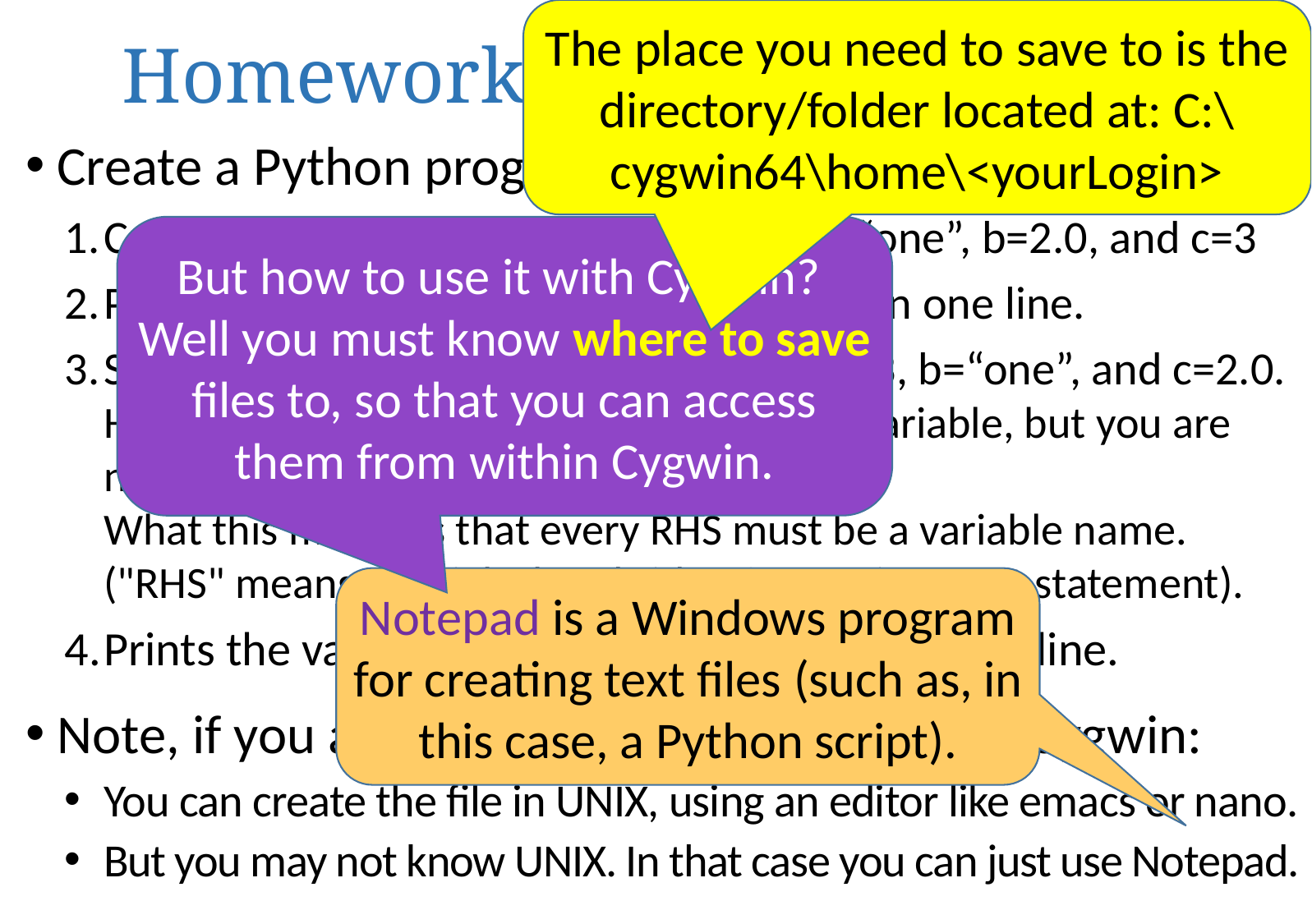

The place you need to save to is the directory/folder located at: C:\cygwin64\home\<yourLogin>
Homework (Due Feb 21, 2pm)
Create a Python program file that does the following:
Creates 3 variables with the values of a=“one”, b=2.0, and c=3
Prints the values of these 3 variables, all on one line.
Swaps the variable values, to become: a=3, b=“one”, and c=2.0.
Here, you are allowed to introduce a new variable, but you are not allowed to use any literal values.
What this means is that every RHS must be a variable name.
("RHS" means the right-hand side of an assignment statement).
Prints the values of these 3 variables, all on one line.
Note, if you are creating the program file in Cygwin:
You can create the file in UNIX, using an editor like emacs or nano.
But you may not know UNIX. In that case you can just use Notepad.
But how to use it with Cygwin?
Well you must know where to save files to, so that you can access them from within Cygwin.
Notepad is a Windows program for creating text files (such as, in this case, a Python script).